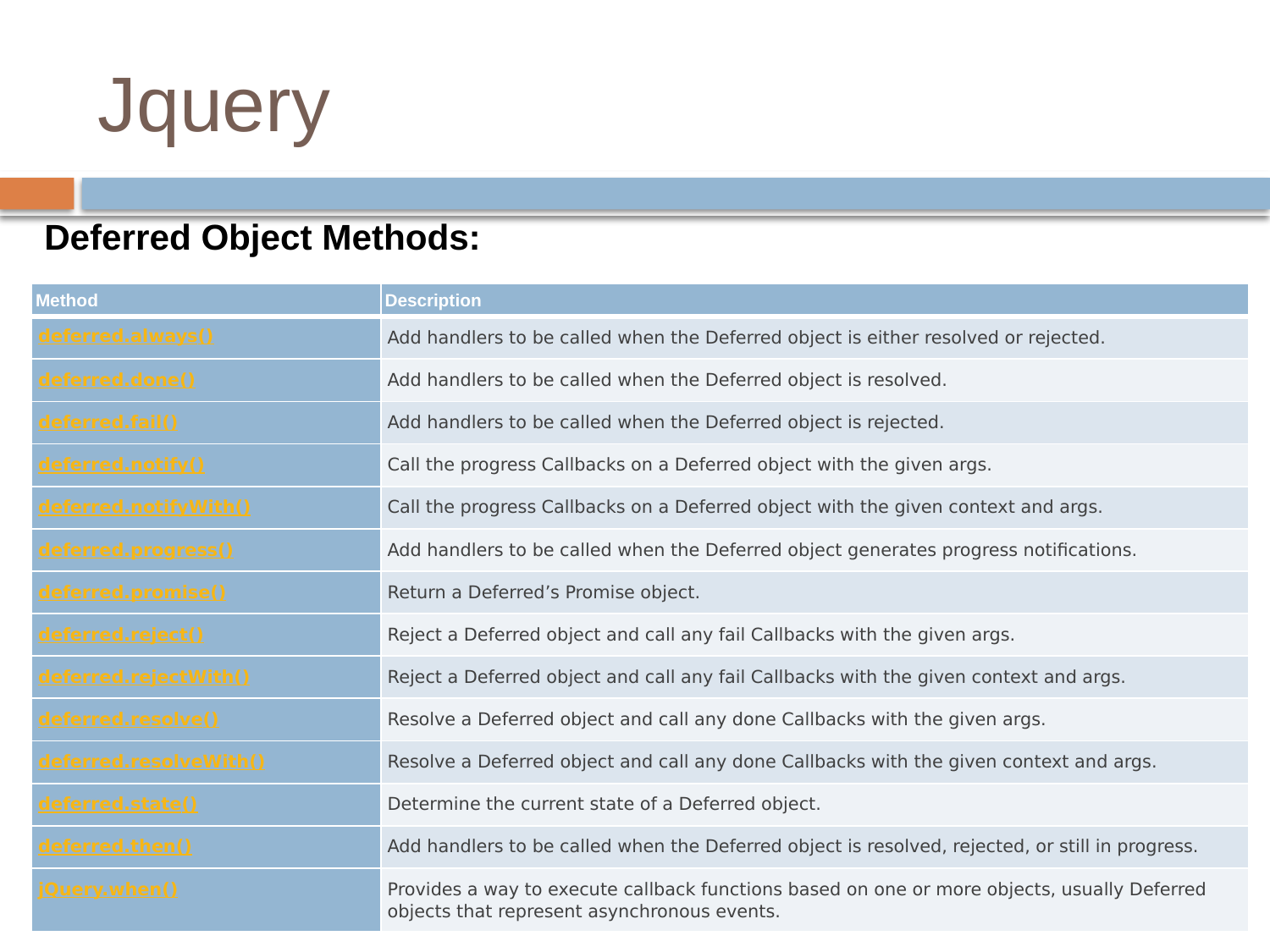

# Jquery
Deferred Object Methods:

| Method | Description |
| --- | --- |
| deferred.always() | Add handlers to be called when the Deferred object is either resolved or rejected. |
| deferred.done() | Add handlers to be called when the Deferred object is resolved. |
| deferred.fail() | Add handlers to be called when the Deferred object is rejected. |
| deferred.notify() | Call the progress Callbacks on a Deferred object with the given args. |
| deferred.notifyWith() | Call the progress Callbacks on a Deferred object with the given context and args. |
| deferred.progress() | Add handlers to be called when the Deferred object generates progress notifications. |
| deferred.promise() | Return a Deferred’s Promise object. |
| deferred.reject() | Reject a Deferred object and call any fail Callbacks with the given args. |
| deferred.rejectWith() | Reject a Deferred object and call any fail Callbacks with the given context and args. |
| deferred.resolve() | Resolve a Deferred object and call any done Callbacks with the given args. |
| deferred.resolveWith() | Resolve a Deferred object and call any done Callbacks with the given context and args. |
| deferred.state() | Determine the current state of a Deferred object. |
| deferred.then() | Add handlers to be called when the Deferred object is resolved, rejected, or still in progress. |
| jQuery.when() | Provides a way to execute callback functions based on one or more objects, usually Deferred objects that represent asynchronous events. |